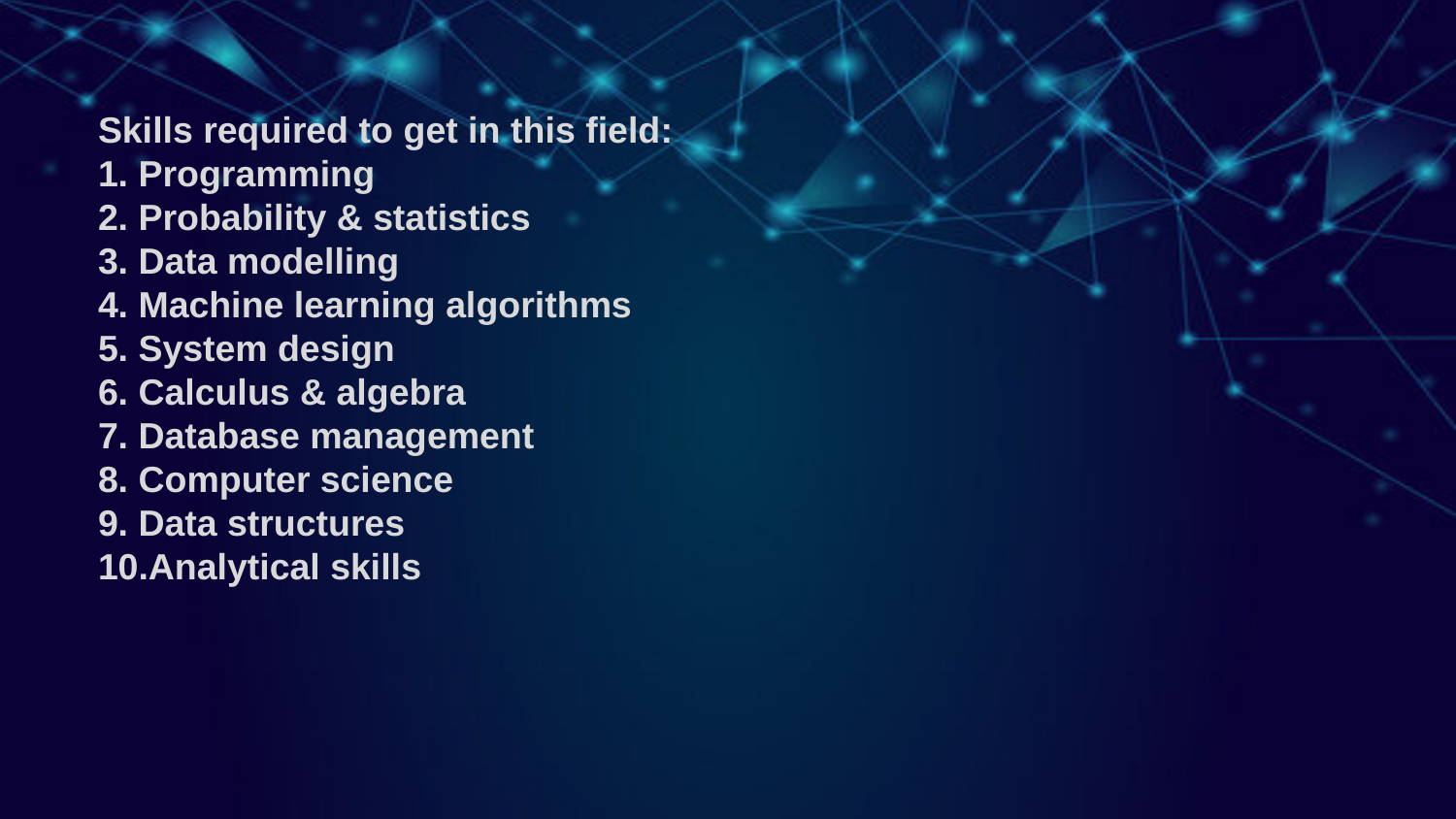

Skills required to get in this field:
1. Programming
2. Probability & statistics
3. Data modelling
4. Machine learning algorithms
5. System design
6. Calculus & algebra
7. Database management
8. Computer science
9. Data structures
10.Analytical skills